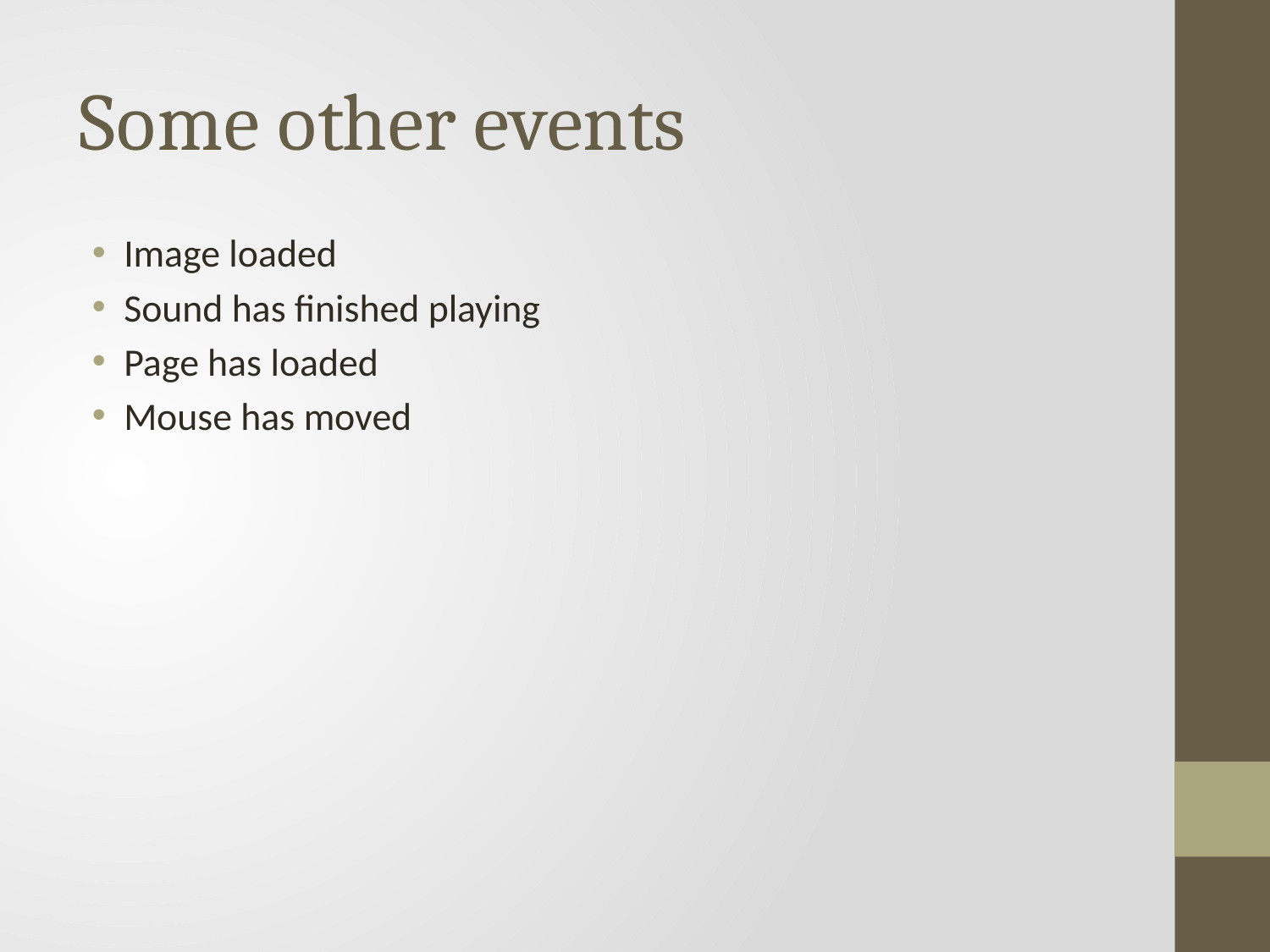

# Some other events
Image loaded
Sound has finished playing
Page has loaded
Mouse has moved